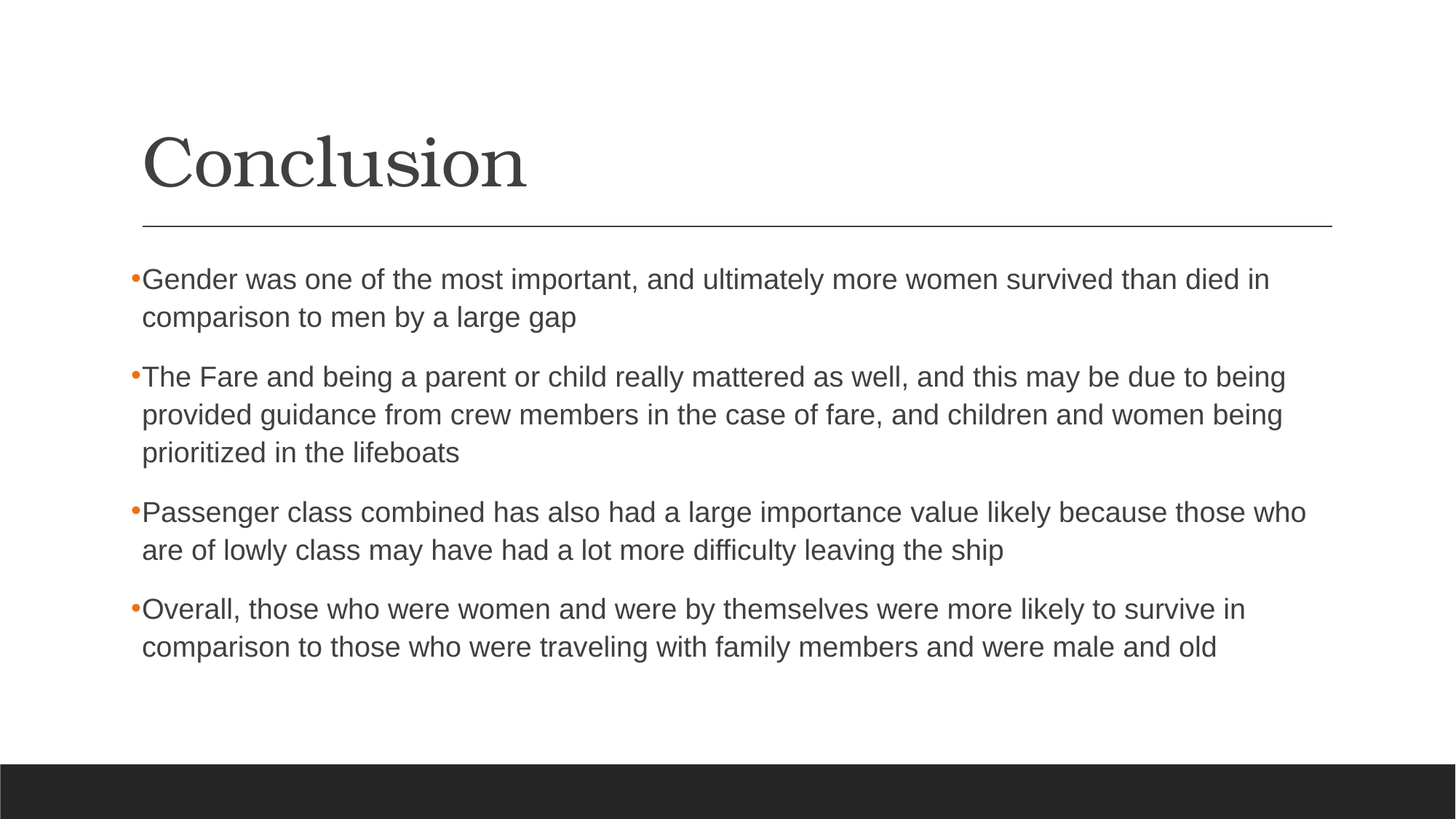

# Conclusion
Gender was one of the most important, and ultimately more women survived than died in comparison to men by a large gap
The Fare and being a parent or child really mattered as well, and this may be due to being provided guidance from crew members in the case of fare, and children and women being prioritized in the lifeboats
Passenger class combined has also had a large importance value likely because those who are of lowly class may have had a lot more difficulty leaving the ship
Overall, those who were women and were by themselves were more likely to survive in comparison to those who were traveling with family members and were male and old